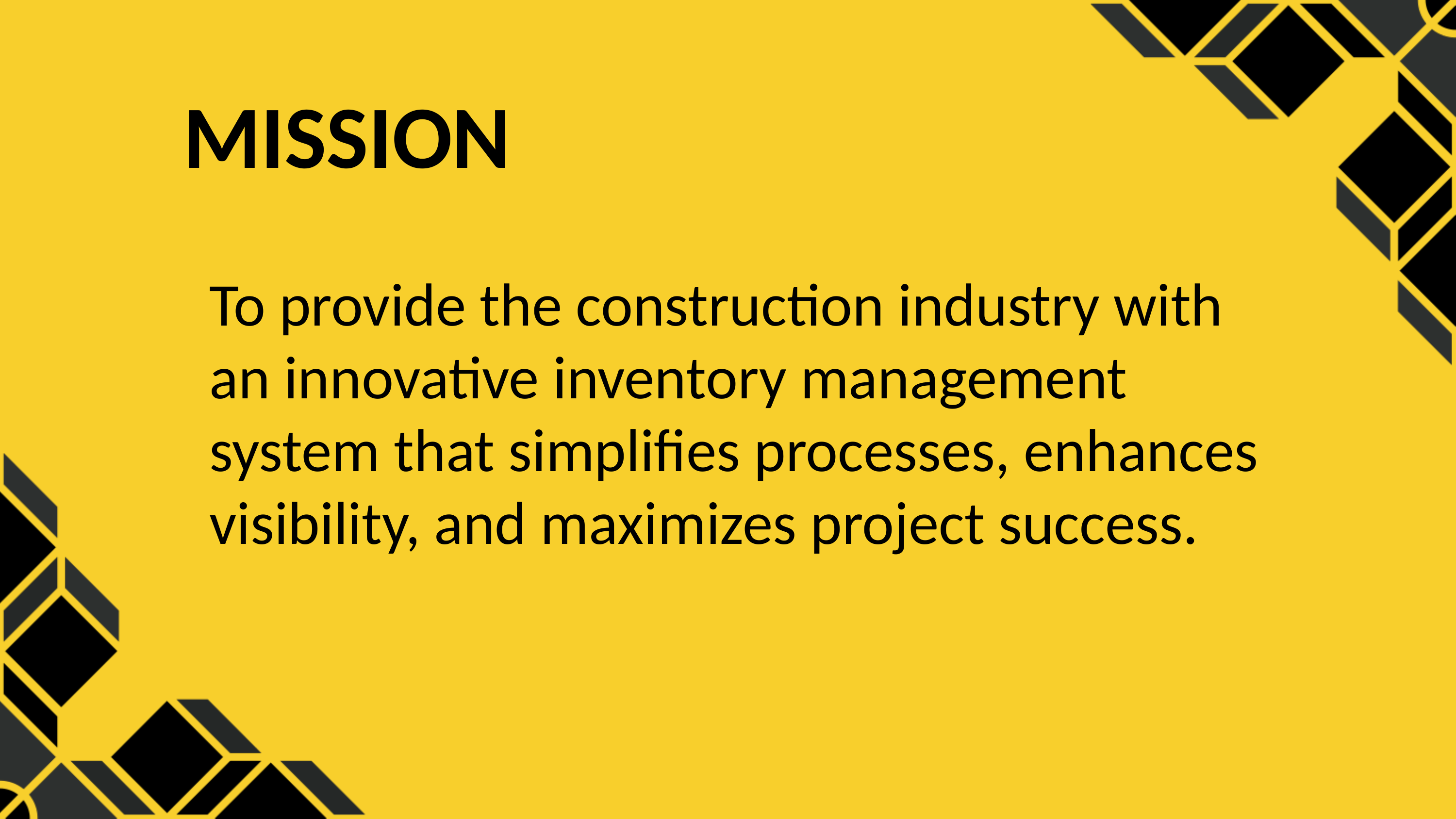

MISSION
To provide the construction industry with an innovative inventory management system that simplifies processes, enhances visibility, and maximizes project success.